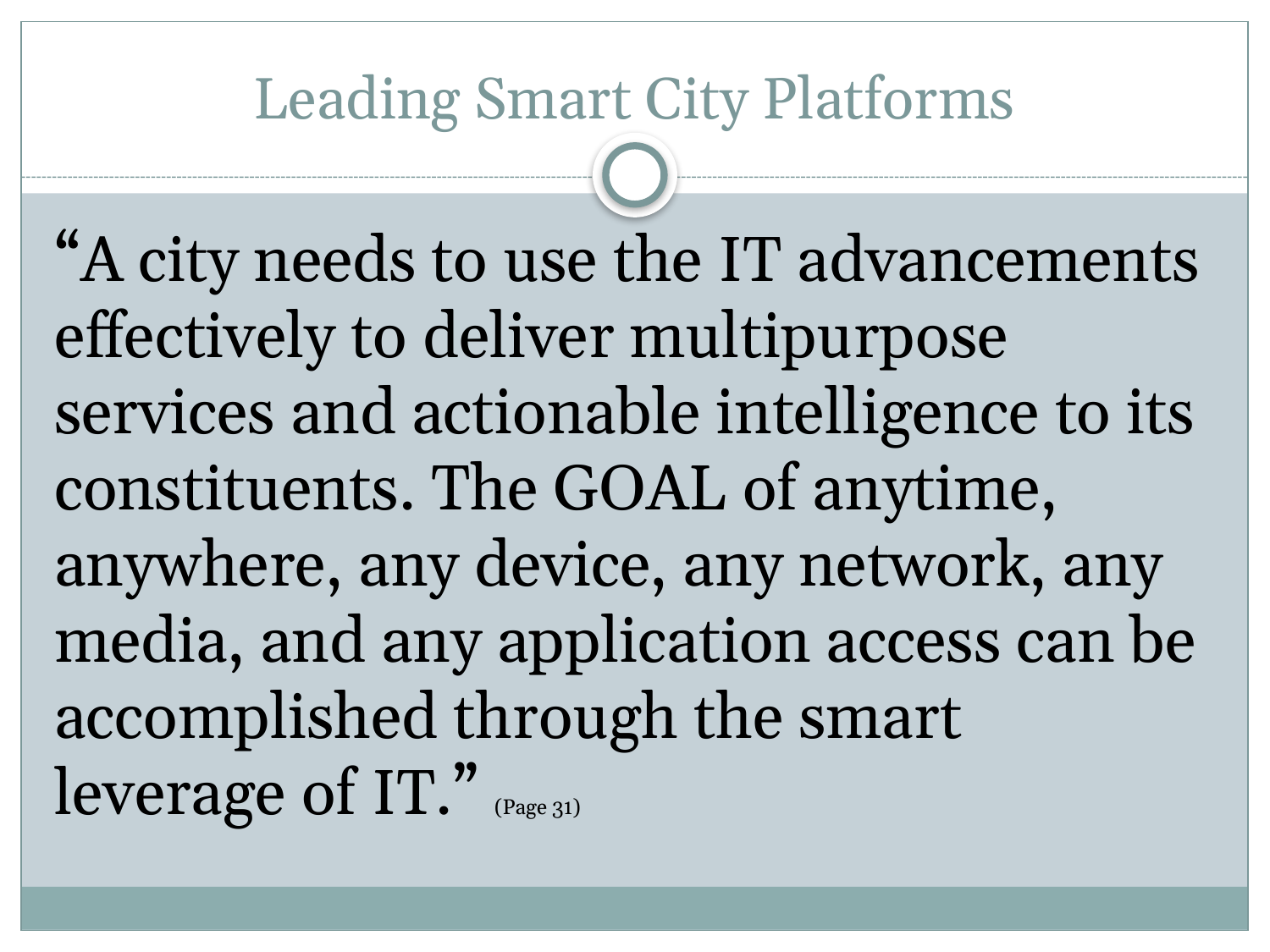

# Leading Smart City Platforms
“A city needs to use the IT advancements effectively to deliver multipurpose services and actionable intelligence to its constituents. The GOAL of anytime, anywhere, any device, any network, any media, and any application access can be accomplished through the smart leverage of IT.” (Page 31)